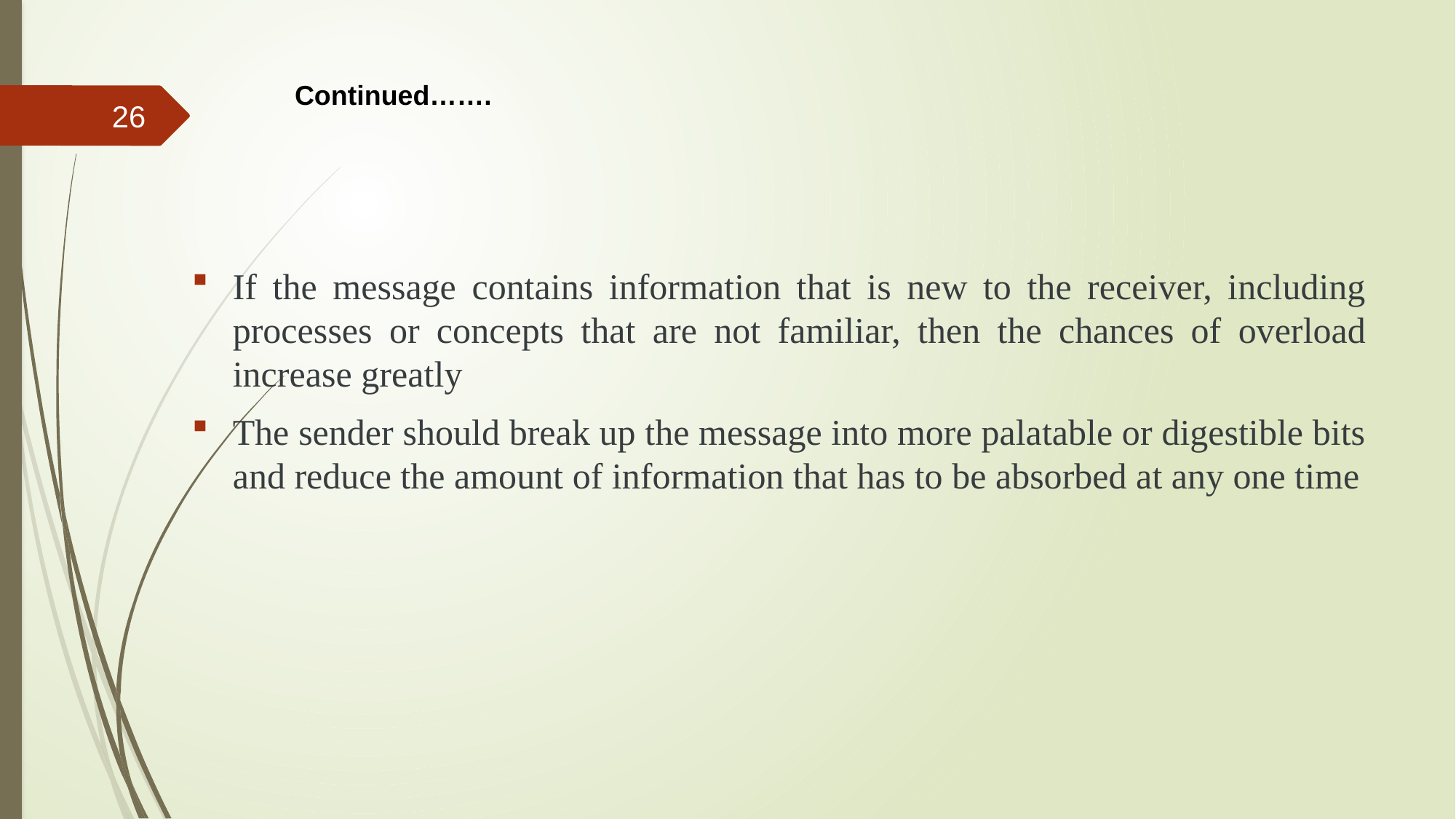

Continued…….
26
If the message contains information that is new to the receiver, including processes or concepts that are not familiar, then the chances of overload increase greatly
The sender should break up the message into more palatable or digestible bits and reduce the amount of information that has to be absorbed at any one time